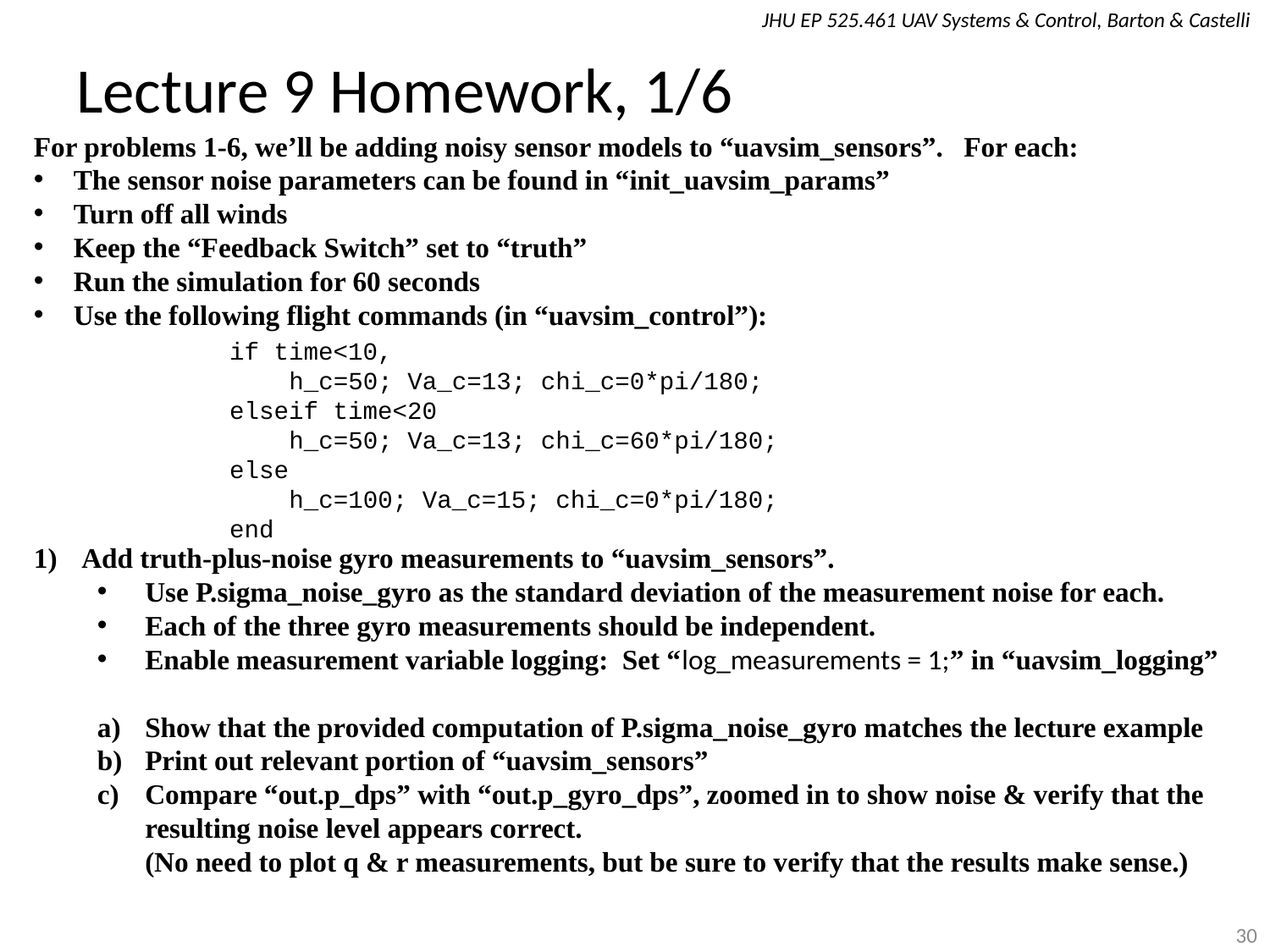

# Lecture 9 Homework, 1/6
For problems 1-6, we’ll be adding noisy sensor models to “uavsim_sensors”.   For each:
The sensor noise parameters can be found in “init_uavsim_params”
Turn off all winds
Keep the “Feedback Switch” set to “truth”
Run the simulation for 60 seconds
Use the following flight commands (in “uavsim_control”):
    if time<10,
        h_c=50; Va_c=13; chi_c=0*pi/180;
    elseif time<20
        h_c=50; Va_c=13; chi_c=60*pi/180;
    else
        h_c=100; Va_c=15; chi_c=0*pi/180;
    end
Add truth-plus-noise gyro measurements to “uavsim_sensors”.
Use P.sigma_noise_gyro as the standard deviation of the measurement noise for each.
Each of the three gyro measurements should be independent.
Enable measurement variable logging:  Set “log_measurements = 1;” in “uavsim_logging”

Show that the provided computation of P.sigma_noise_gyro matches the lecture example
Print out relevant portion of “uavsim_sensors”
Compare “out.p_dps” with “out.p_gyro_dps”, zoomed in to show noise & verify that the resulting noise level appears correct.
(No need to plot q & r measurements, but be sure to verify that the results make sense.)

30